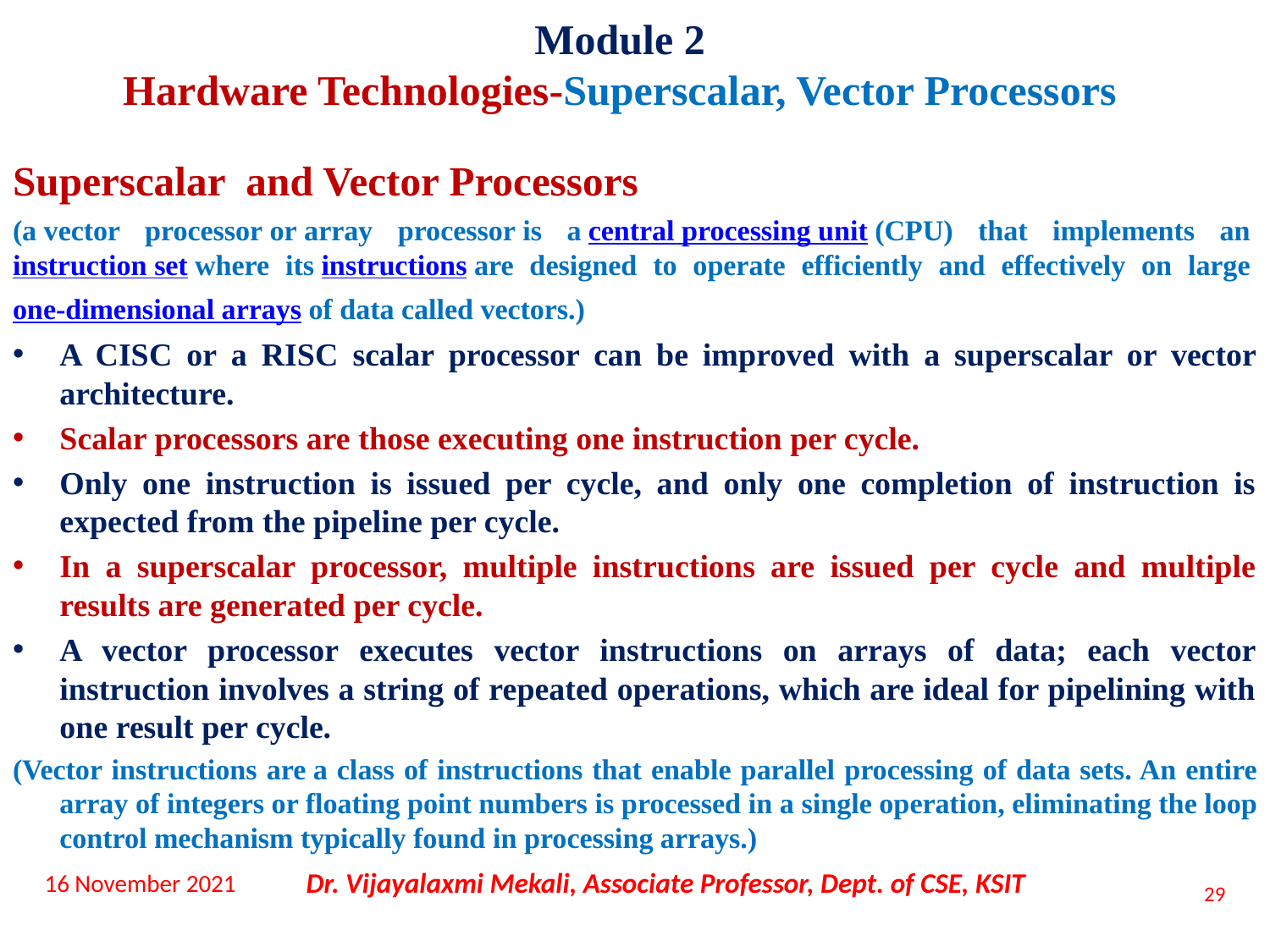

Module 2
Hardware Technologies-Superscalar, Vector Processors

Superscalar  and Vector Processors
(a vector processor or array processor is a central processing unit (CPU) that implements an instruction set where its instructions are designed to operate efficiently and effectively on large one-dimensional arrays of data called vectors.)
A CISC or a RISC scalar processor can be improved with a superscalar or vector architecture.
Scalar processors are those executing one instruction per cycle.
Only one instruction is issued per cycle, and only one completion of instruction is expected from the pipeline per cycle.
In a superscalar processor, multiple instructions are issued per cycle and multiple results are generated per cycle.
A vector processor executes vector instructions on arrays of data; each vector instruction involves a string of repeated operations, which are ideal for pipelining with one result per cycle.
(Vector instructions are a class of instructions that enable parallel processing of data sets. An entire array of integers or floating point numbers is processed in a single operation, eliminating the loop control mechanism typically found in processing arrays.)

16 November 2021
Dr. Vijayalaxmi Mekali, Associate Professor, Dept. of CSE, KSIT
29